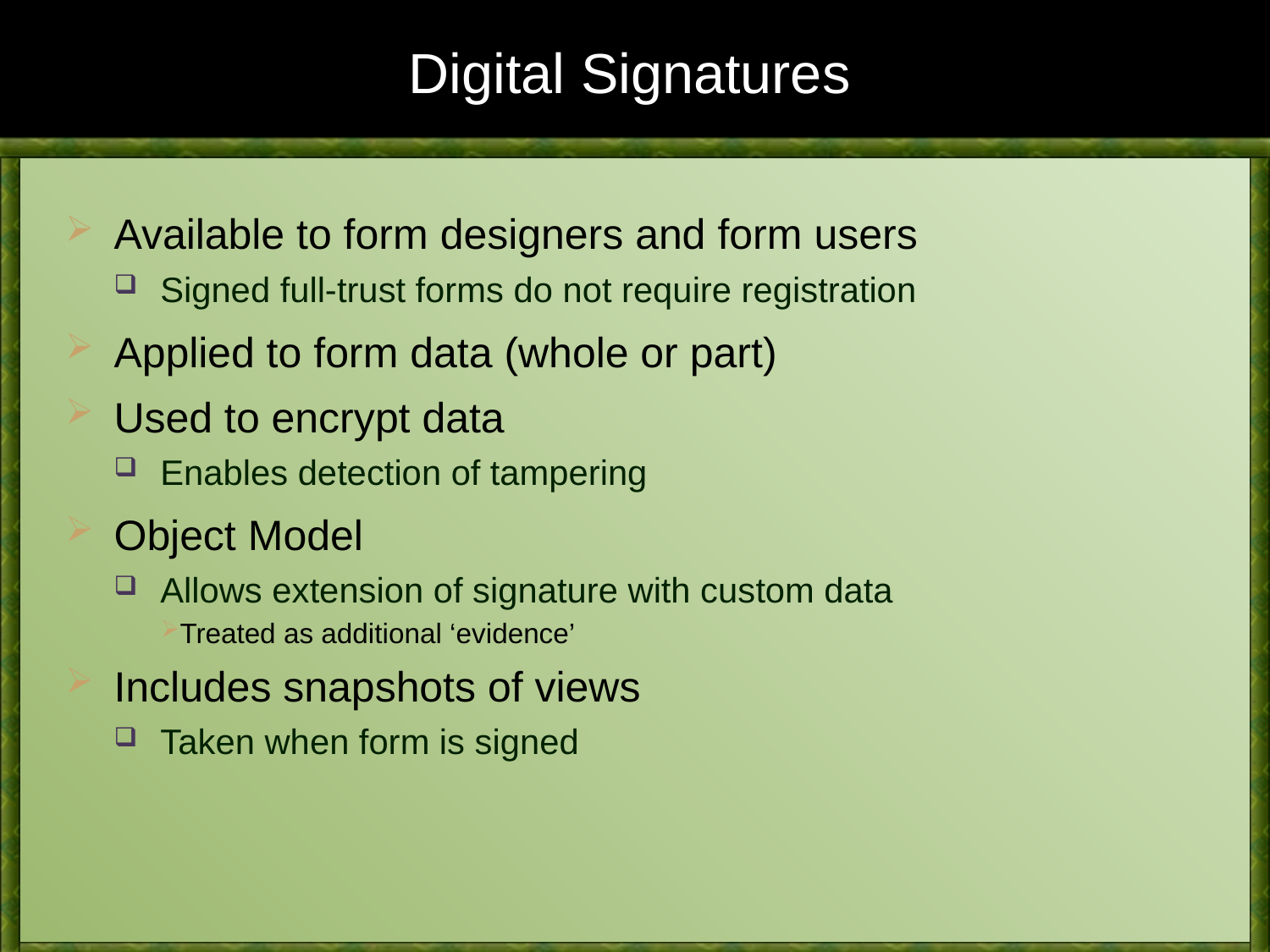

# Digital Signatures
Available to form designers and form users
Signed full-trust forms do not require registration
Applied to form data (whole or part)
Used to encrypt data
Enables detection of tampering
Object Model
Allows extension of signature with custom data
Treated as additional ‘evidence’
Includes snapshots of views
Taken when form is signed